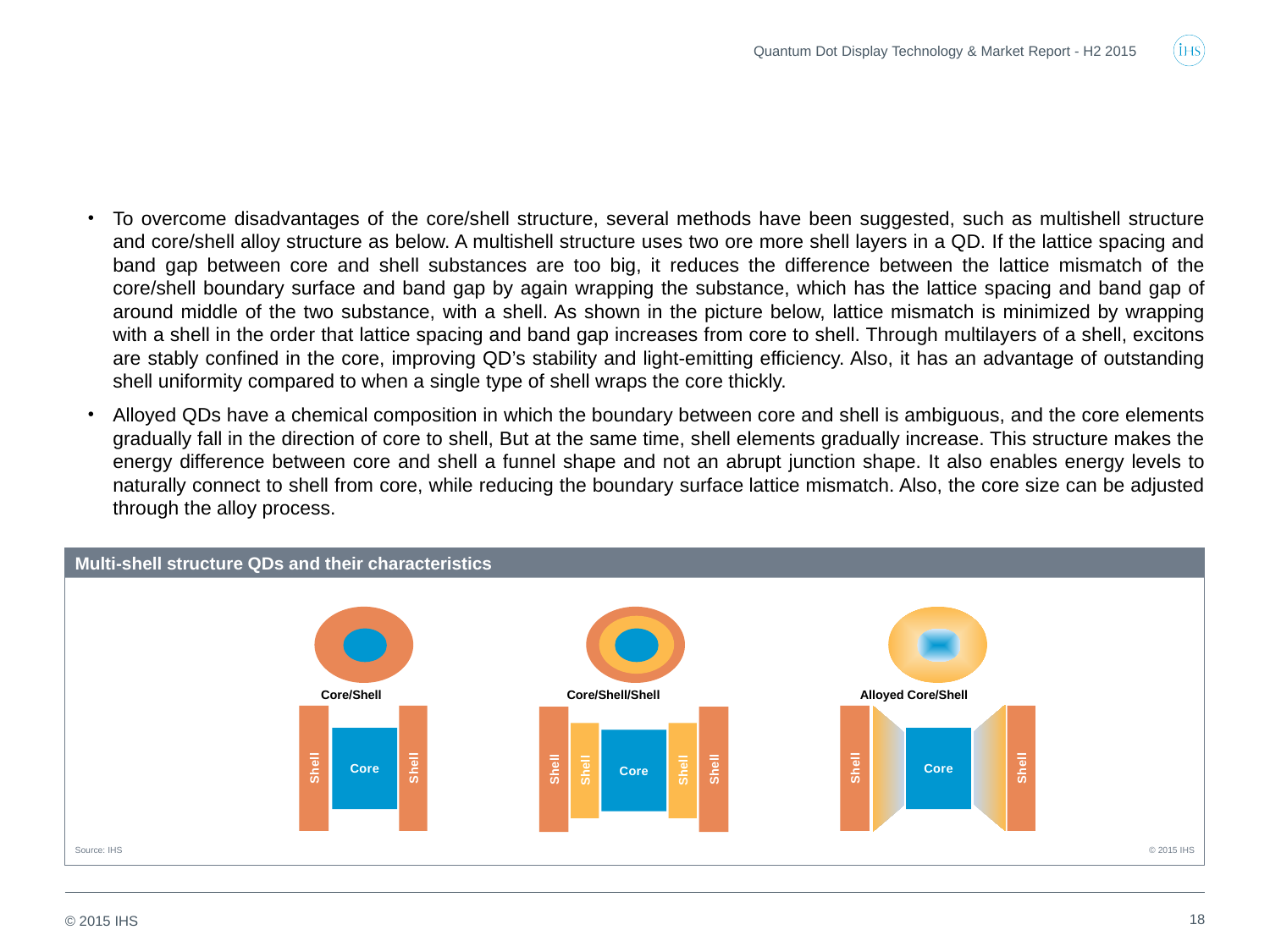

Quantum Dot Display Technology & Market Report - H2 2015
To overcome disadvantages of the core/shell structure, several methods have been suggested, such as multishell structure and core/shell alloy structure as below. A multishell structure uses two ore more shell layers in a QD. If the lattice spacing and band gap between core and shell substances are too big, it reduces the difference between the lattice mismatch of the core/shell boundary surface and band gap by again wrapping the substance, which has the lattice spacing and band gap of around middle of the two substance, with a shell. As shown in the picture below, lattice mismatch is minimized by wrapping with a shell in the order that lattice spacing and band gap increases from core to shell. Through multilayers of a shell, excitons are stably confined in the core, improving QD’s stability and light-emitting efficiency. Also, it has an advantage of outstanding shell uniformity compared to when a single type of shell wraps the core thickly.
Alloyed QDs have a chemical composition in which the boundary between core and shell is ambiguous, and the core elements gradually fall in the direction of core to shell, But at the same time, shell elements gradually increase. This structure makes the energy difference between core and shell a funnel shape and not an abrupt junction shape. It also enables energy levels to naturally connect to shell from core, while reducing the boundary surface lattice mismatch. Also, the core size can be adjusted through the alloy process.

Multi-shell structure QDs and their characteristics

Alloyed Core/Shell
Core/Shell/Shell
Core/Shell
Core
Core
Core

Shell
Shell
Shell
Shell
Shell
Shell
Shell
Shell

Source: IHS
© 2015 IHS
18